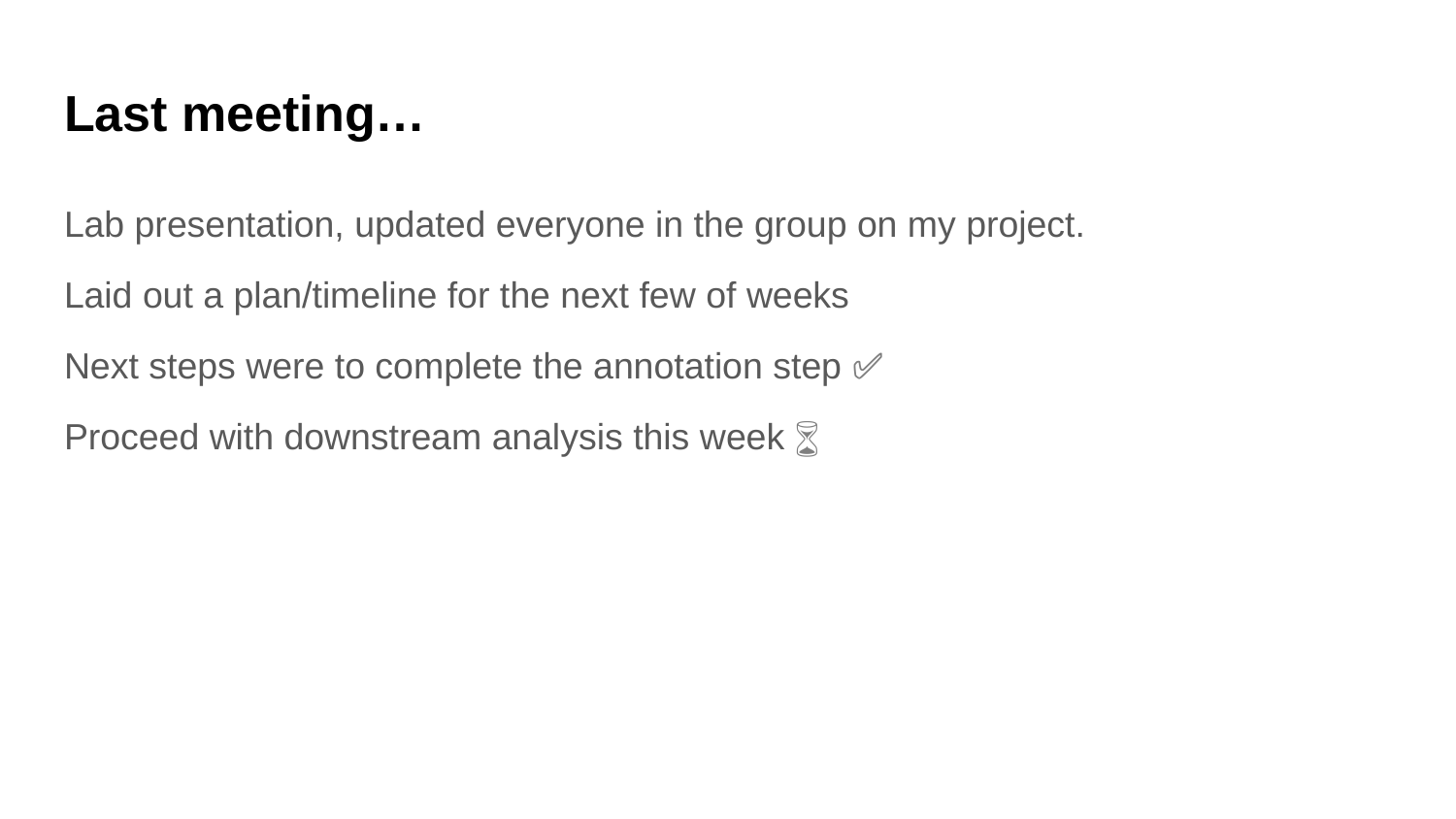

# Last meeting…
Lab presentation, updated everyone in the group on my project.
Laid out a plan/timeline for the next few of weeks
Next steps were to complete the annotation step ✅
Proceed with downstream analysis this week ⌛